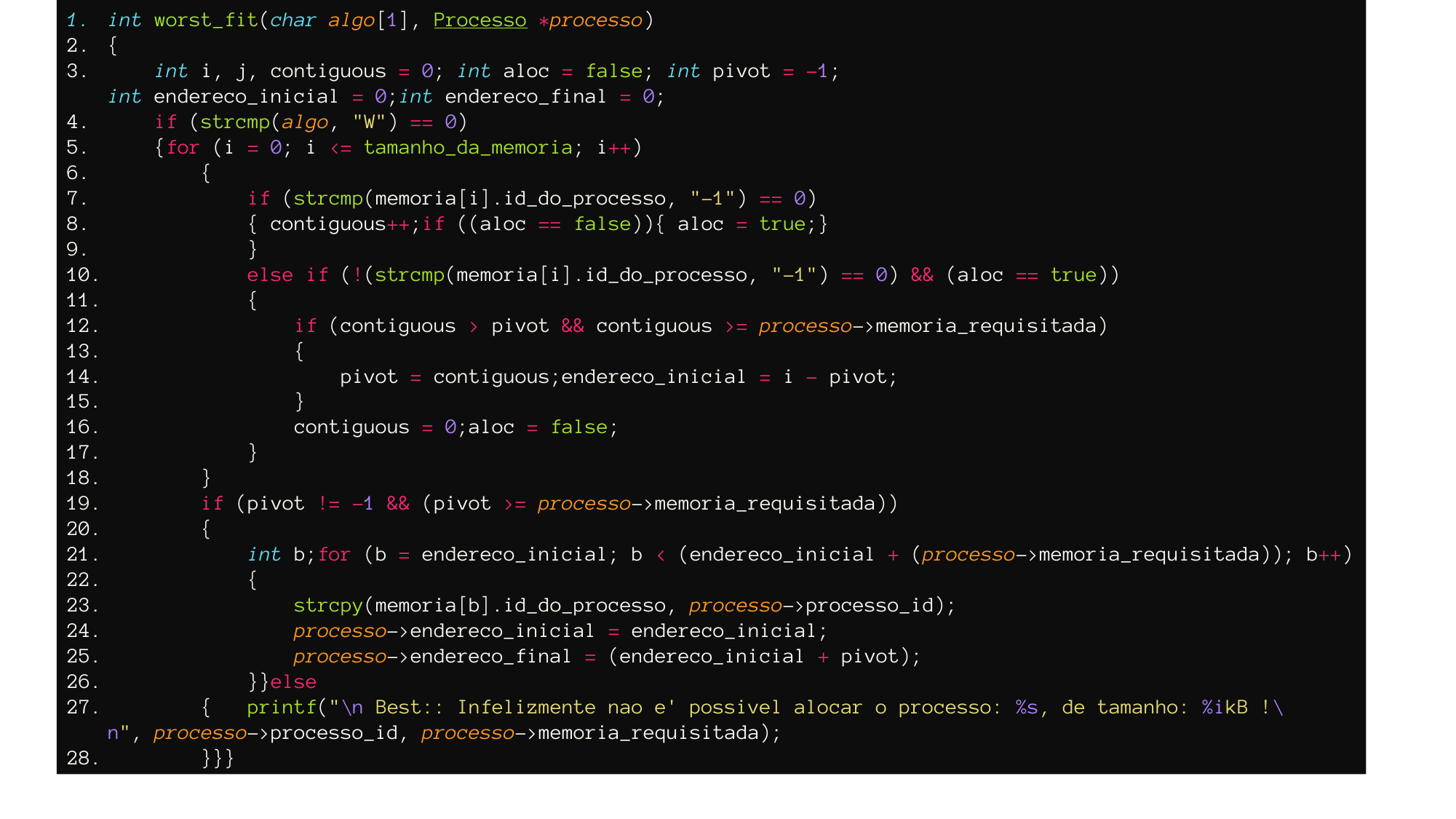

int worst_fit(char algo[1], Processo *processo)
{
    int i, j, contiguous = 0; int aloc = false; int pivot = -1; int endereco_inicial = 0;int endereco_final = 0;
    if (strcmp(algo, "W") == 0)
    {for (i = 0; i <= tamanho_da_memoria; i++)
        {
            if (strcmp(memoria[i].id_do_processo, "-1") == 0)
            { contiguous++;if ((aloc == false)){ aloc = true;}
            }
            else if (!(strcmp(memoria[i].id_do_processo, "-1") == 0) && (aloc == true))
            {
                if (contiguous > pivot && contiguous >= processo->memoria_requisitada)
                {
                    pivot = contiguous;endereco_inicial = i - pivot;
                }
                contiguous = 0;aloc = false;
            }
        }
        if (pivot != -1 && (pivot >= processo->memoria_requisitada))
        {
            int b;for (b = endereco_inicial; b < (endereco_inicial + (processo->memoria_requisitada)); b++)
            {
                strcpy(memoria[b].id_do_processo, processo->processo_id);
                processo->endereco_inicial = endereco_inicial;
                processo->endereco_final = (endereco_inicial + pivot);
            }}else
        {   printf("\n Best:: Infelizmente nao e' possivel alocar o processo: %s, de tamanho: %ikB !\n", processo->processo_id, processo->memoria_requisitada);
        }}}